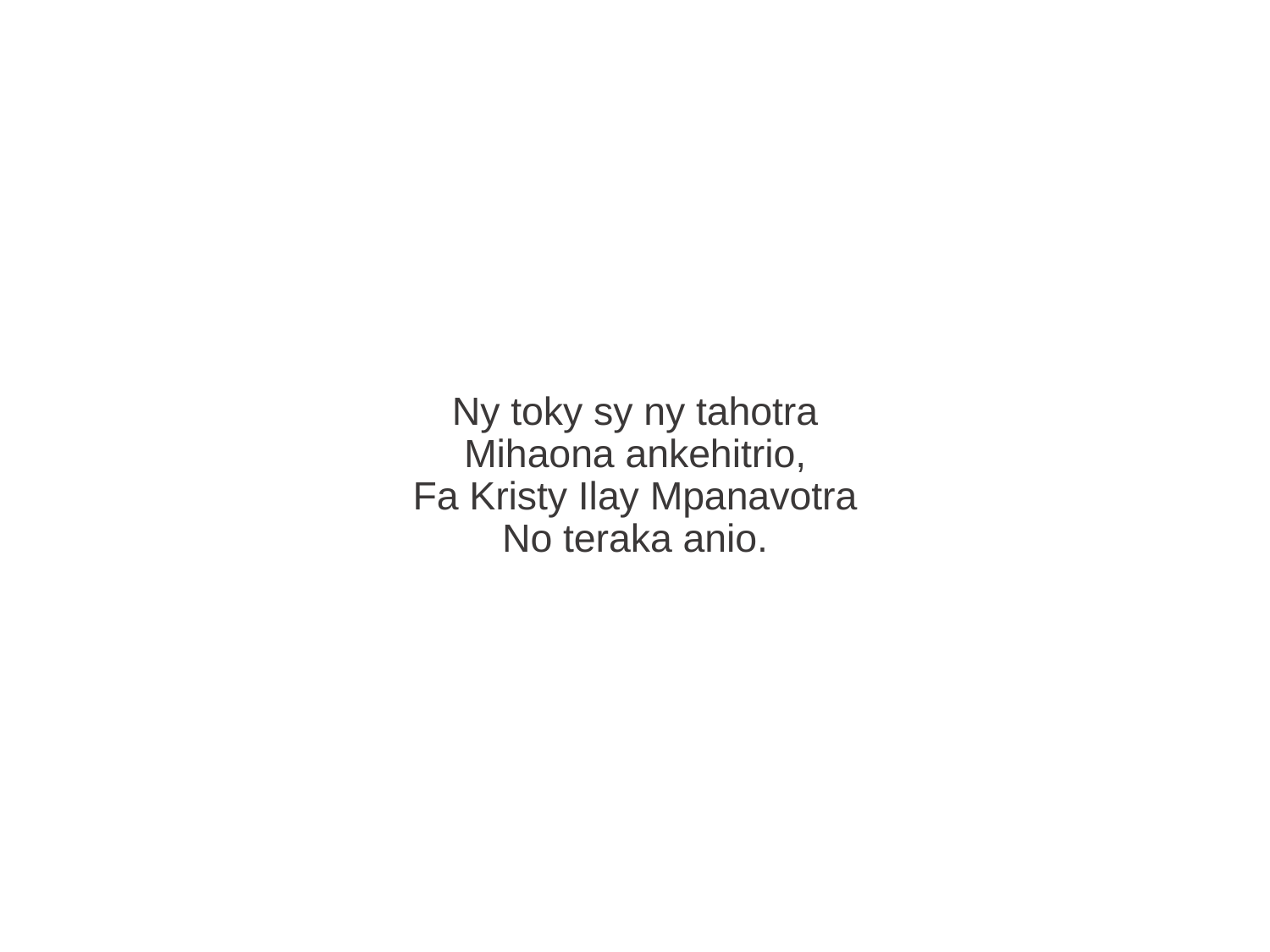

Ny toky sy ny tahotra
Mihaona ankehitrio,
Fa Kristy Ilay Mpanavotra
No teraka anio.